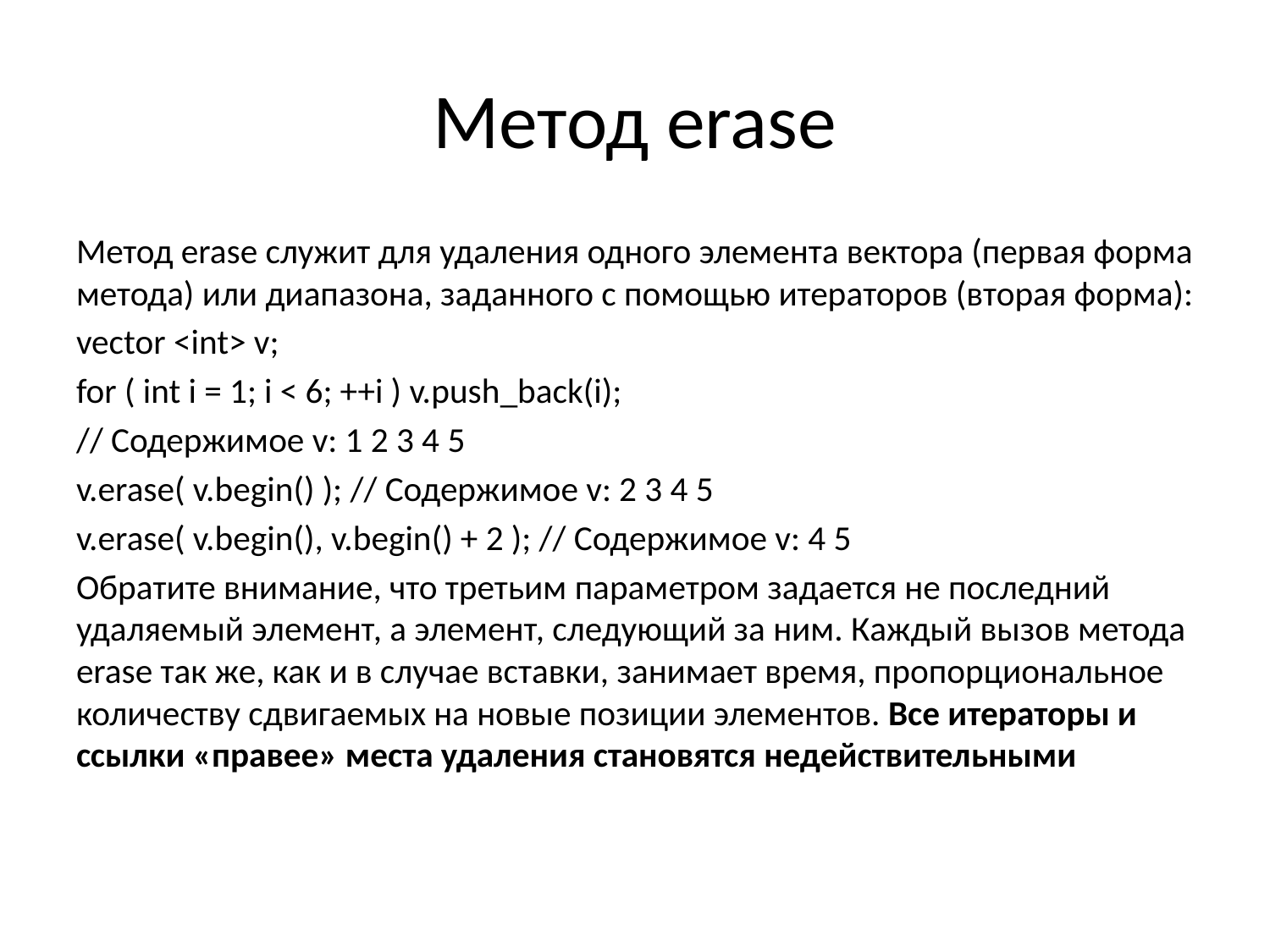

# Метод erase
Метод erase служит для удаления одного элемента вектора (первая форма метода) или диапазона, заданного с помощью итераторов (вторая форма):
vector <int> v;
for ( int i = 1; i < 6; ++i ) v.push_back(i);
// Содержимое v: 1 2 3 4 5
v.erase( v.begin() ); // Содержимое v: 2 3 4 5
v.erase( v.begin(), v.begin() + 2 ); // Содержимое v: 4 5
Обратите внимание, что третьим параметром задается не последний удаляемый элемент, а элемент, следующий за ним. Каждый вызов метода erase так же, как и в случае вставки, занимает время, пропорциональное количеству сдвигаемых на новые позиции элементов. Все итераторы и ссылки «правее» места удаления становятся недействительными